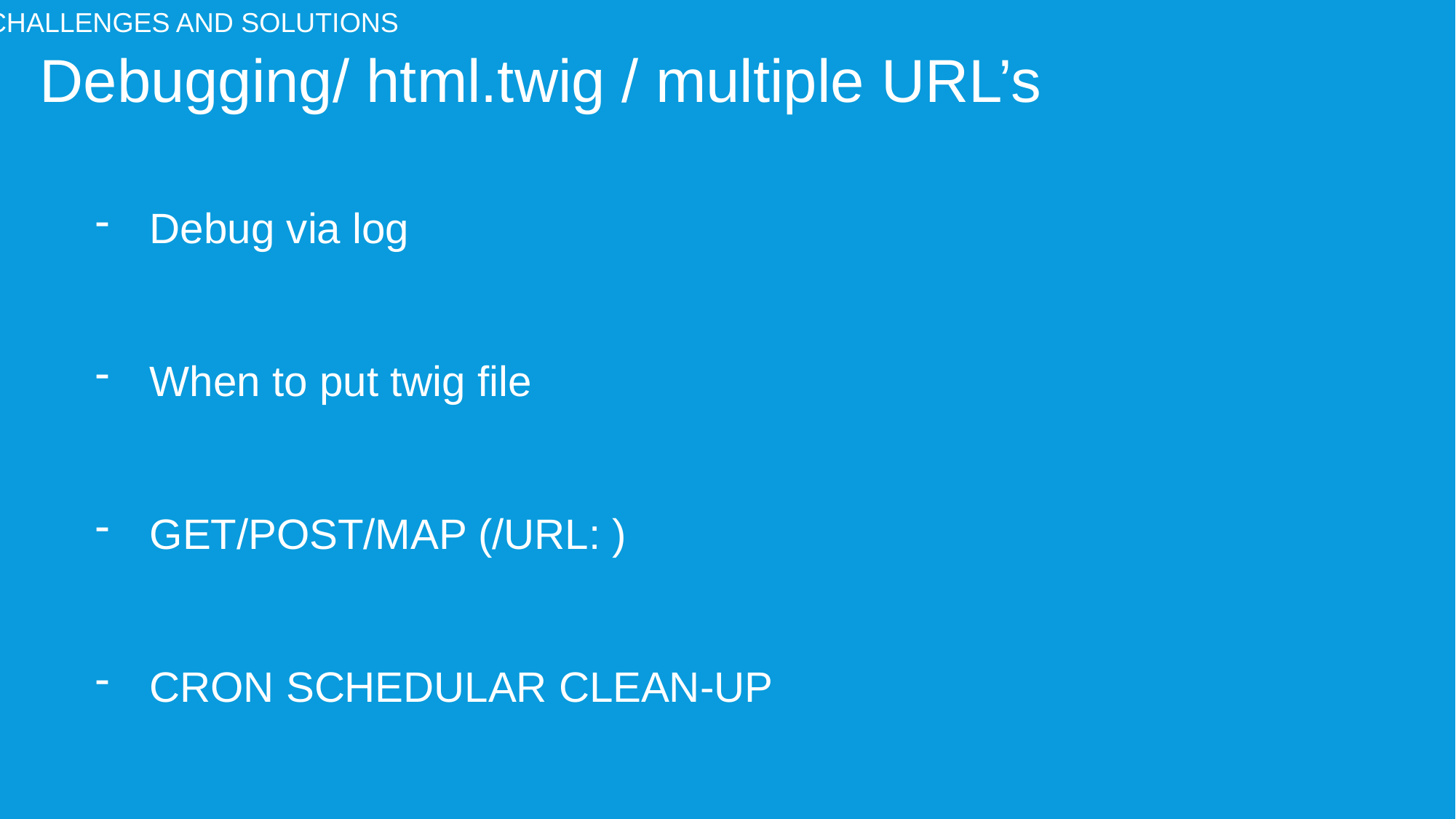

CHALLENGES AND SOLUTIONS
Debugging/ html.twig / multiple URL’s
Debug via log

When to put twig file

GET/POST/MAP (/URL: )

CRON SCHEDULAR CLEAN-UP